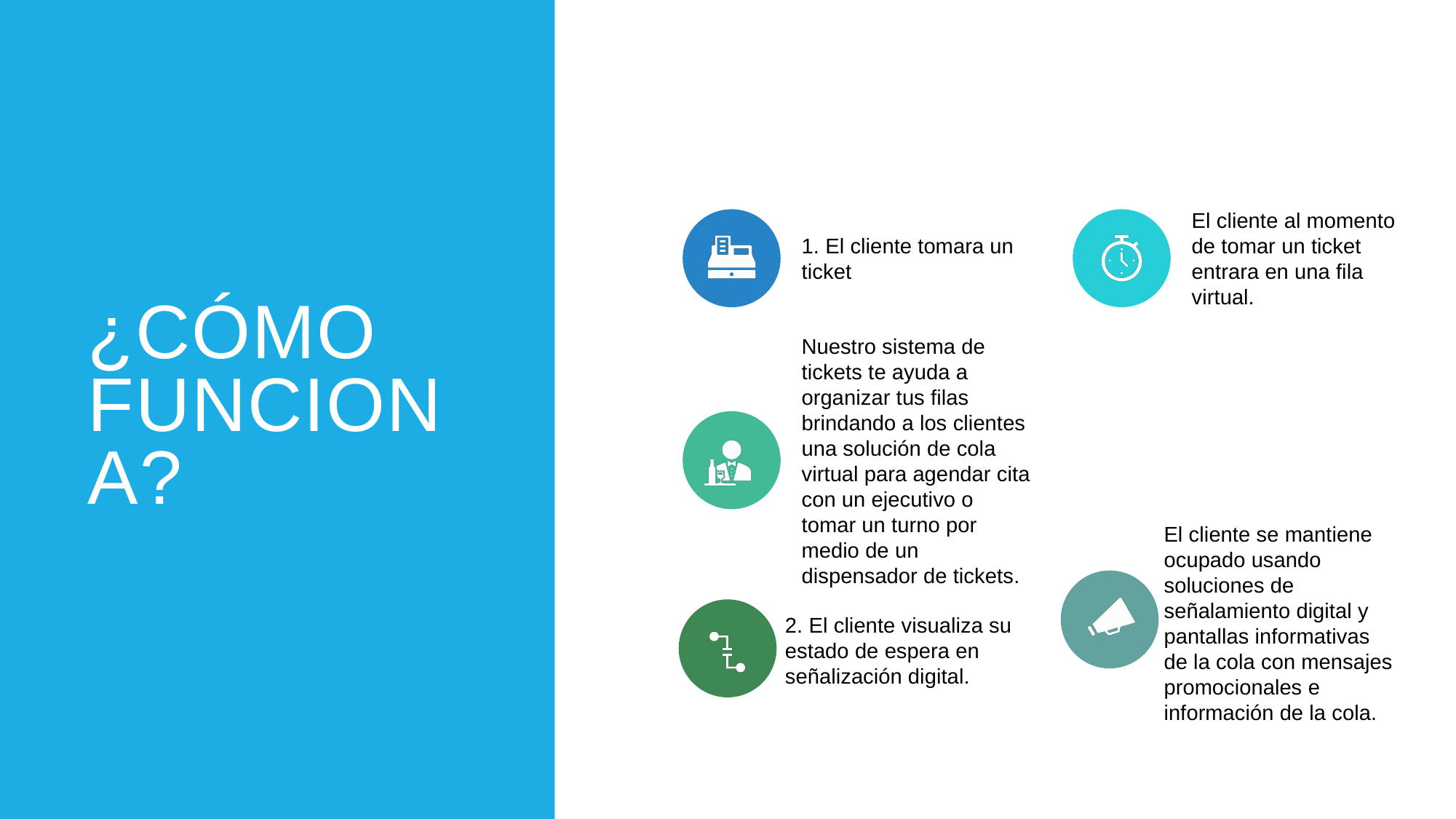

# ¿Cómo funciona?
1. El cliente tomara un ticket
El cliente al momento de tomar un ticket entrara en una fila virtual.
Nuestro sistema de tickets te ayuda a organizar tus filas brindando a los clientes una solución de cola virtual para agendar cita con un ejecutivo o tomar un turno por medio de un dispensador de tickets.
2. El cliente visualiza su estado de espera en señalización digital.
El cliente se mantiene ocupado usando soluciones de señalamiento digital y pantallas informativas de la cola con mensajes promocionales e información de la cola.